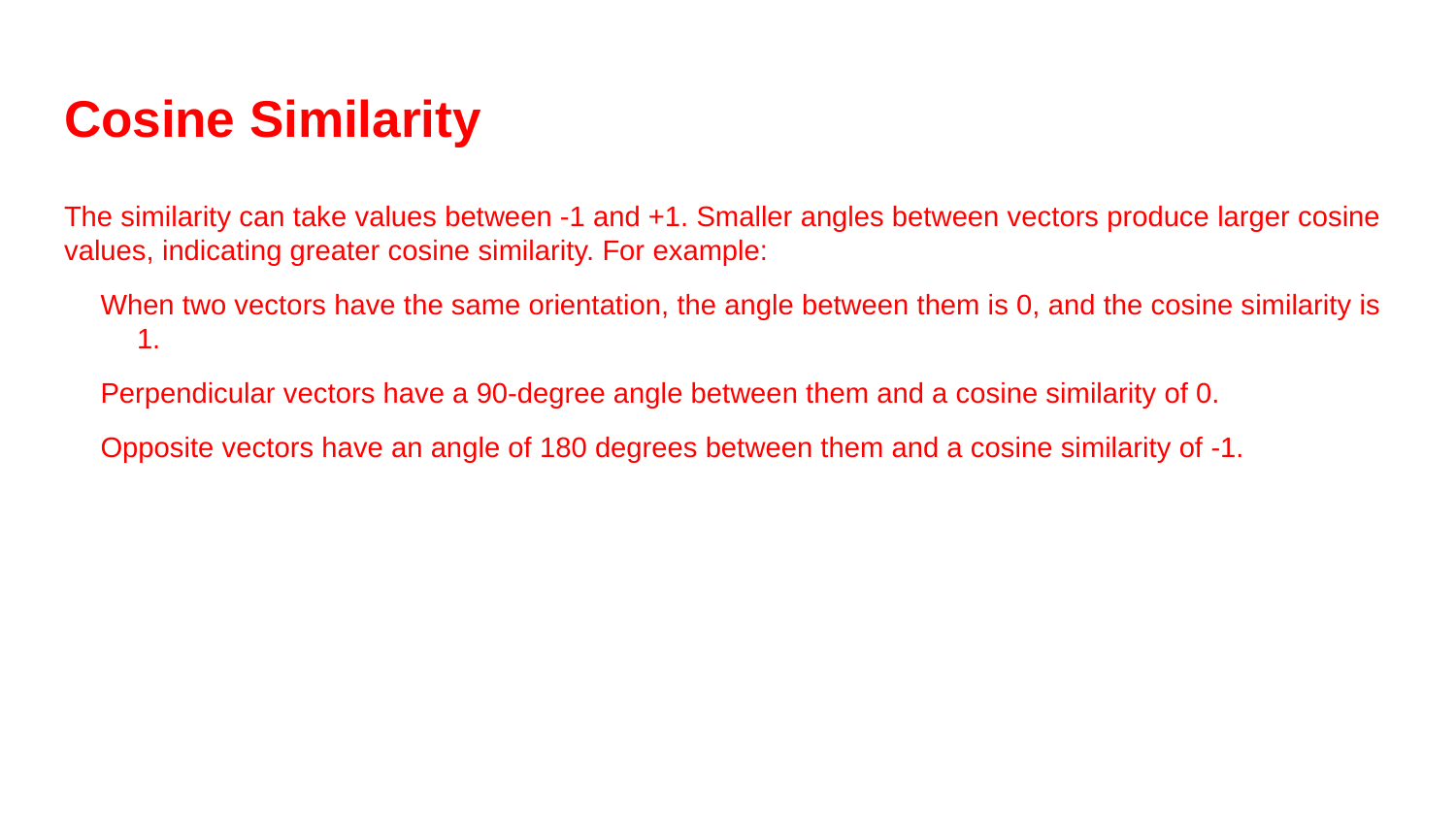

# Cosine Similarity
The similarity can take values between -1 and +1. Smaller angles between vectors produce larger cosine values, indicating greater cosine similarity. For example:
When two vectors have the same orientation, the angle between them is 0, and the cosine similarity is 1.
Perpendicular vectors have a 90-degree angle between them and a cosine similarity of 0.
Opposite vectors have an angle of 180 degrees between them and a cosine similarity of -1.